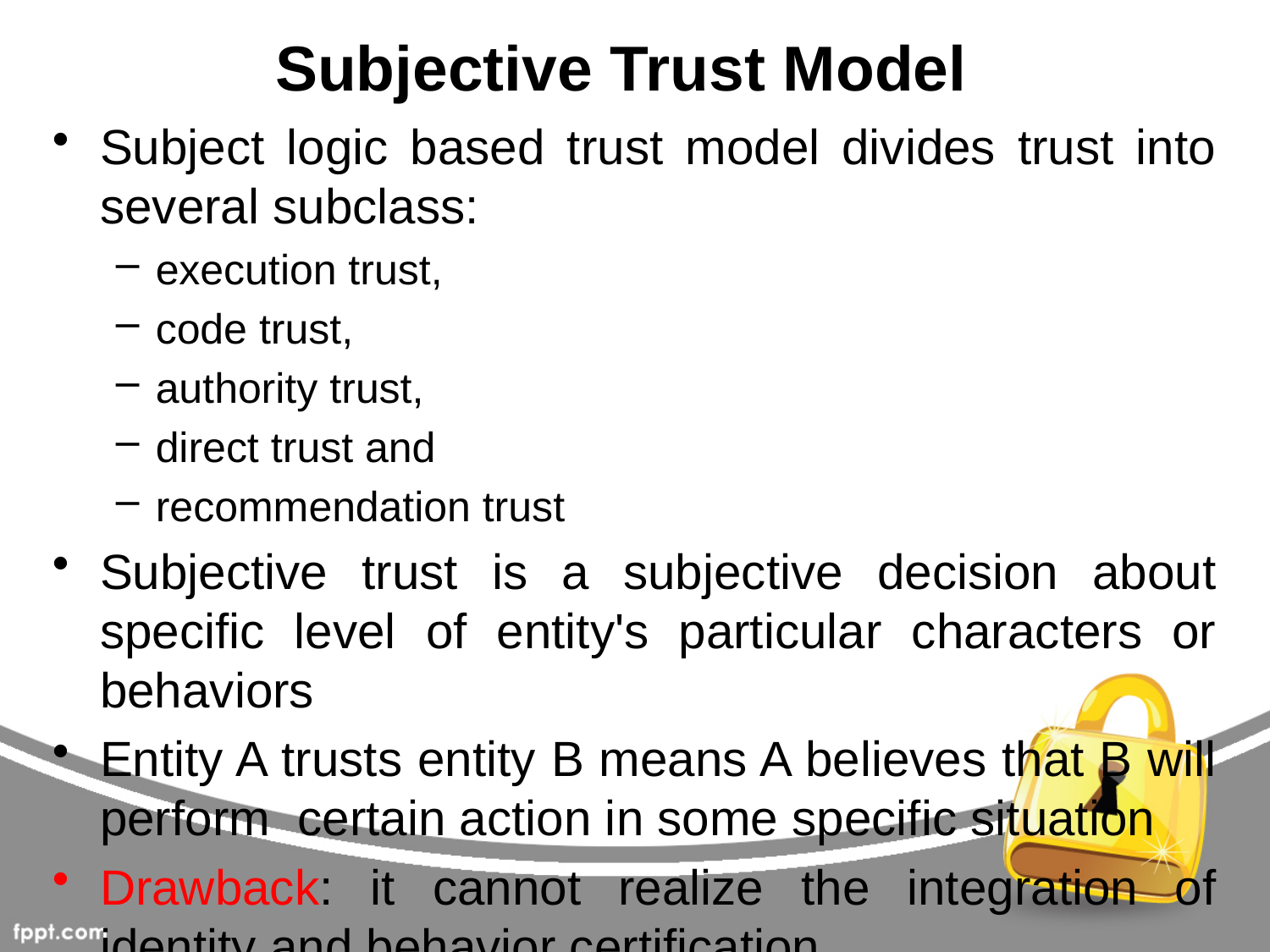

# Subjective Trust Model
Subject logic based trust model divides trust into several subclass:
execution trust,
code trust,
authority trust,
direct trust and
recommendation trust
Subjective trust is a subjective decision about specific level of entity's particular characters or behaviors
Entity A trusts entity B means A believes that B will perform  certain action in some specific situation
Drawback: it cannot realize the integration of identity and behavior certification.